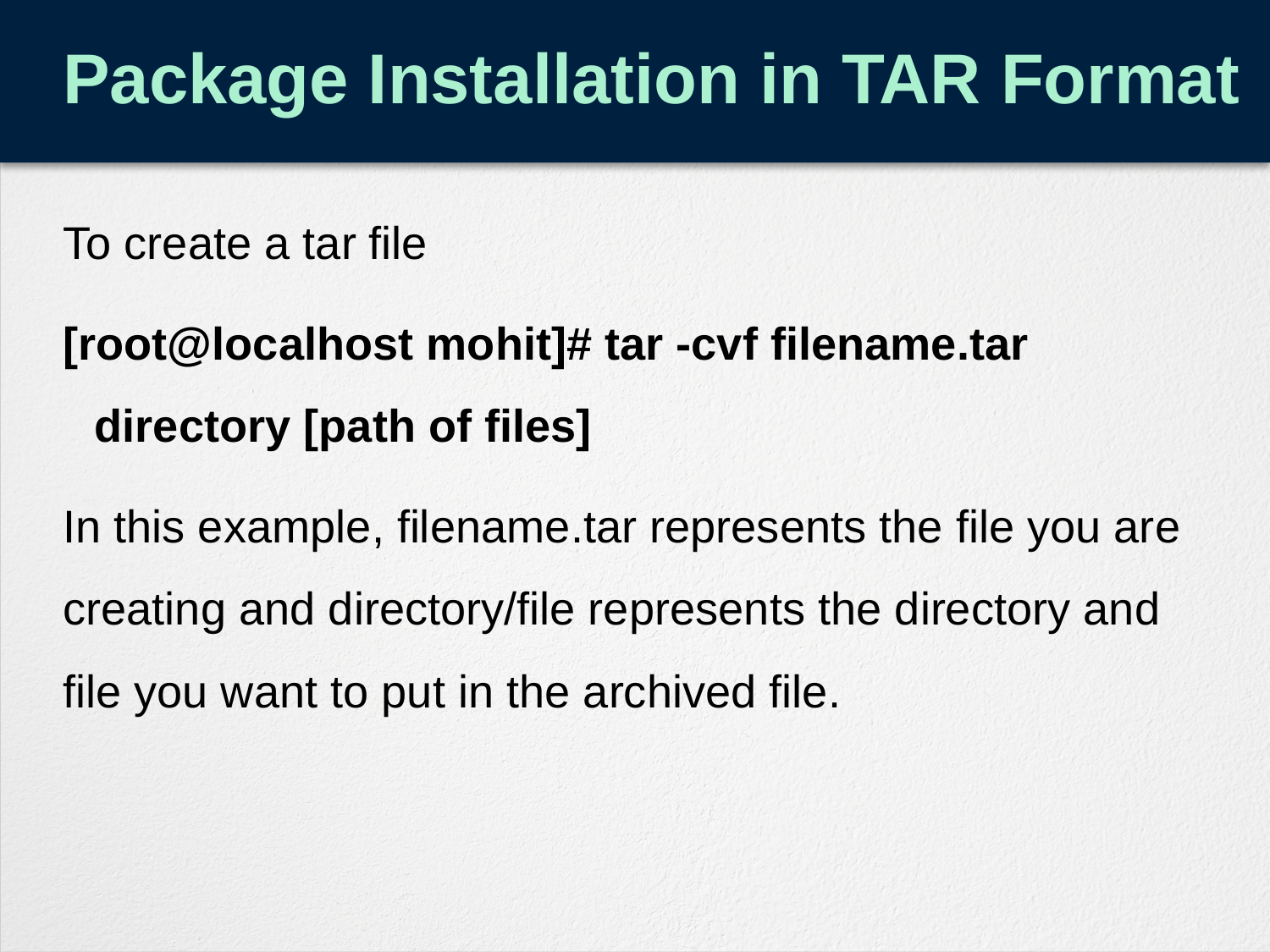

# Package Installation in TAR Format
To create a tar file
[root@localhost mohit]# tar -cvf filename.tar directory [path of files]
In this example, filename.tar represents the file you are creating and directory/file represents the directory and file you want to put in the archived file.